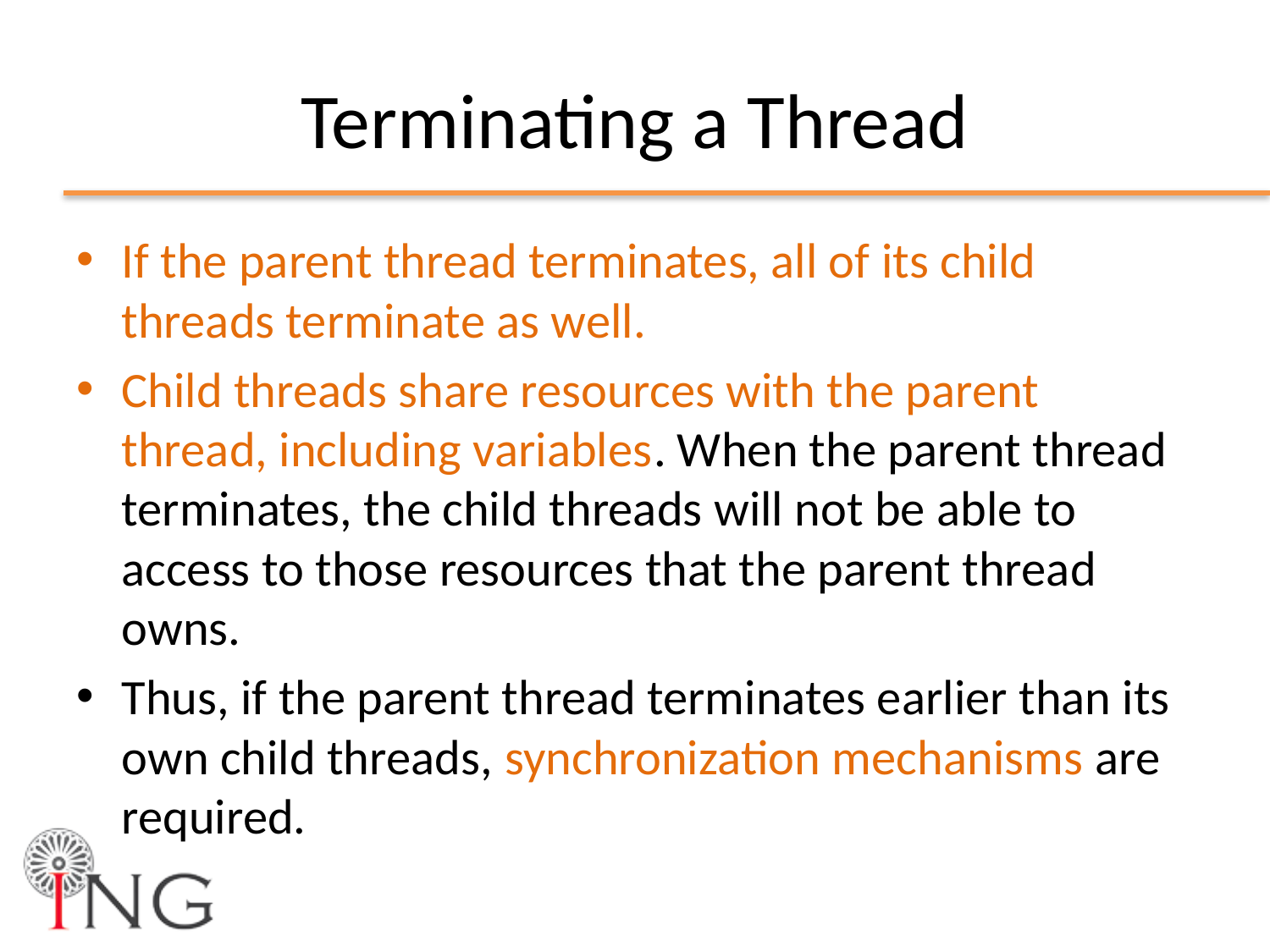

# Terminating a Thread
If the parent thread terminates, all of its child threads terminate as well.
Child threads share resources with the parent thread, including variables. When the parent thread terminates, the child threads will not be able to access to those resources that the parent thread owns.
Thus, if the parent thread terminates earlier than its own child threads, synchronization mechanisms are required.